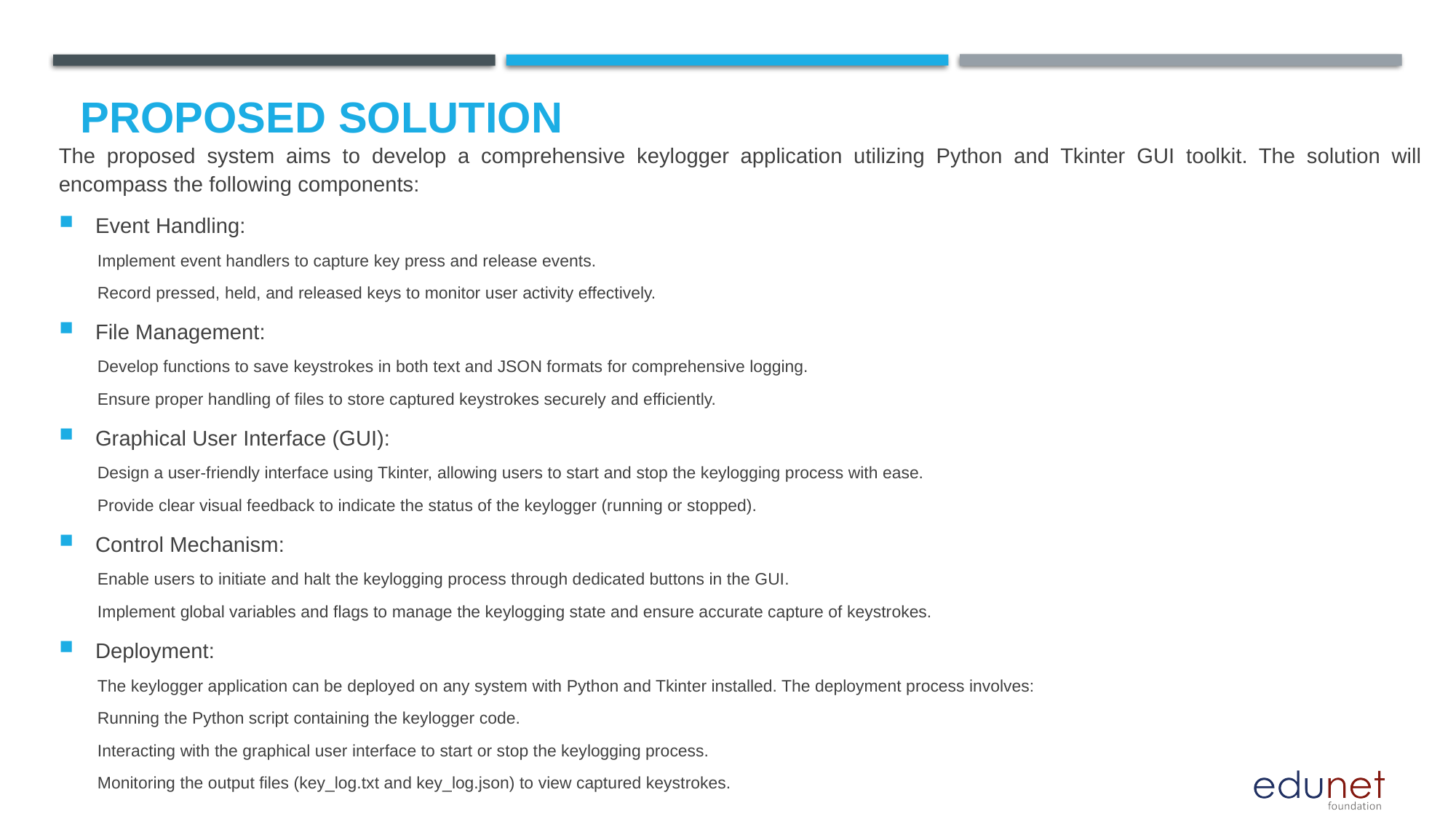

# Proposed Solution
The proposed system aims to develop a comprehensive keylogger application utilizing Python and Tkinter GUI toolkit. The solution will encompass the following components:
Event Handling:
Implement event handlers to capture key press and release events.
Record pressed, held, and released keys to monitor user activity effectively.
File Management:
Develop functions to save keystrokes in both text and JSON formats for comprehensive logging.
Ensure proper handling of files to store captured keystrokes securely and efficiently.
Graphical User Interface (GUI):
Design a user-friendly interface using Tkinter, allowing users to start and stop the keylogging process with ease.
Provide clear visual feedback to indicate the status of the keylogger (running or stopped).
Control Mechanism:
Enable users to initiate and halt the keylogging process through dedicated buttons in the GUI.
Implement global variables and flags to manage the keylogging state and ensure accurate capture of keystrokes.
Deployment:
The keylogger application can be deployed on any system with Python and Tkinter installed. The deployment process involves:
Running the Python script containing the keylogger code.
Interacting with the graphical user interface to start or stop the keylogging process.
Monitoring the output files (key_log.txt and key_log.json) to view captured keystrokes.